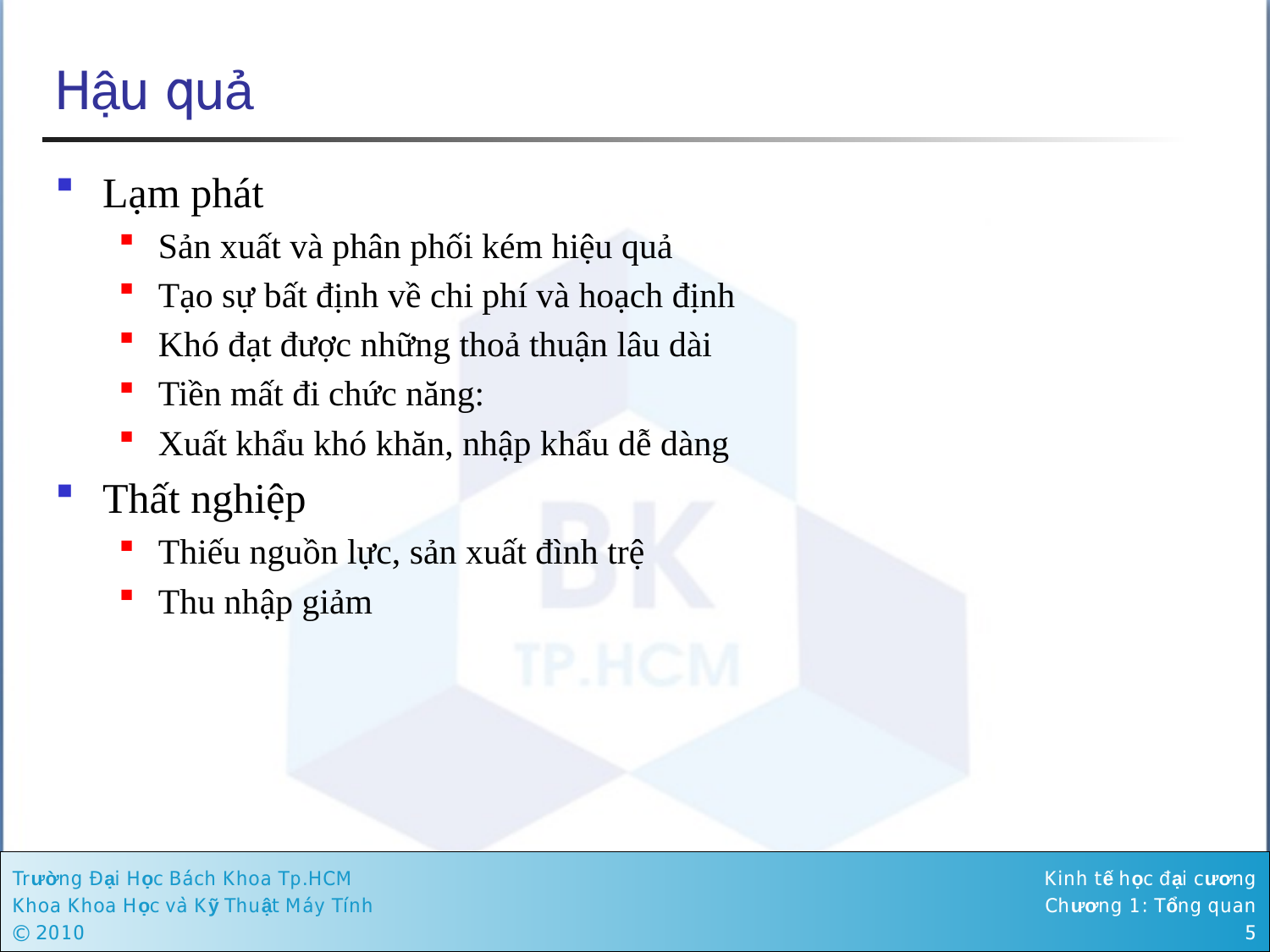

# Hậu quả
Lạm phát
Sản xuất và phân phối kém hiệu quả
Tạo sự bất định về chi phí và hoạch định
Khó đạt được những thoả thuận lâu dài
Tiền mất đi chức năng:
Xuất khẩu khó khăn, nhập khẩu dễ dàng
Thất nghiệp
Thiếu nguồn lực, sản xuất đình trệ
Thu nhập giảm